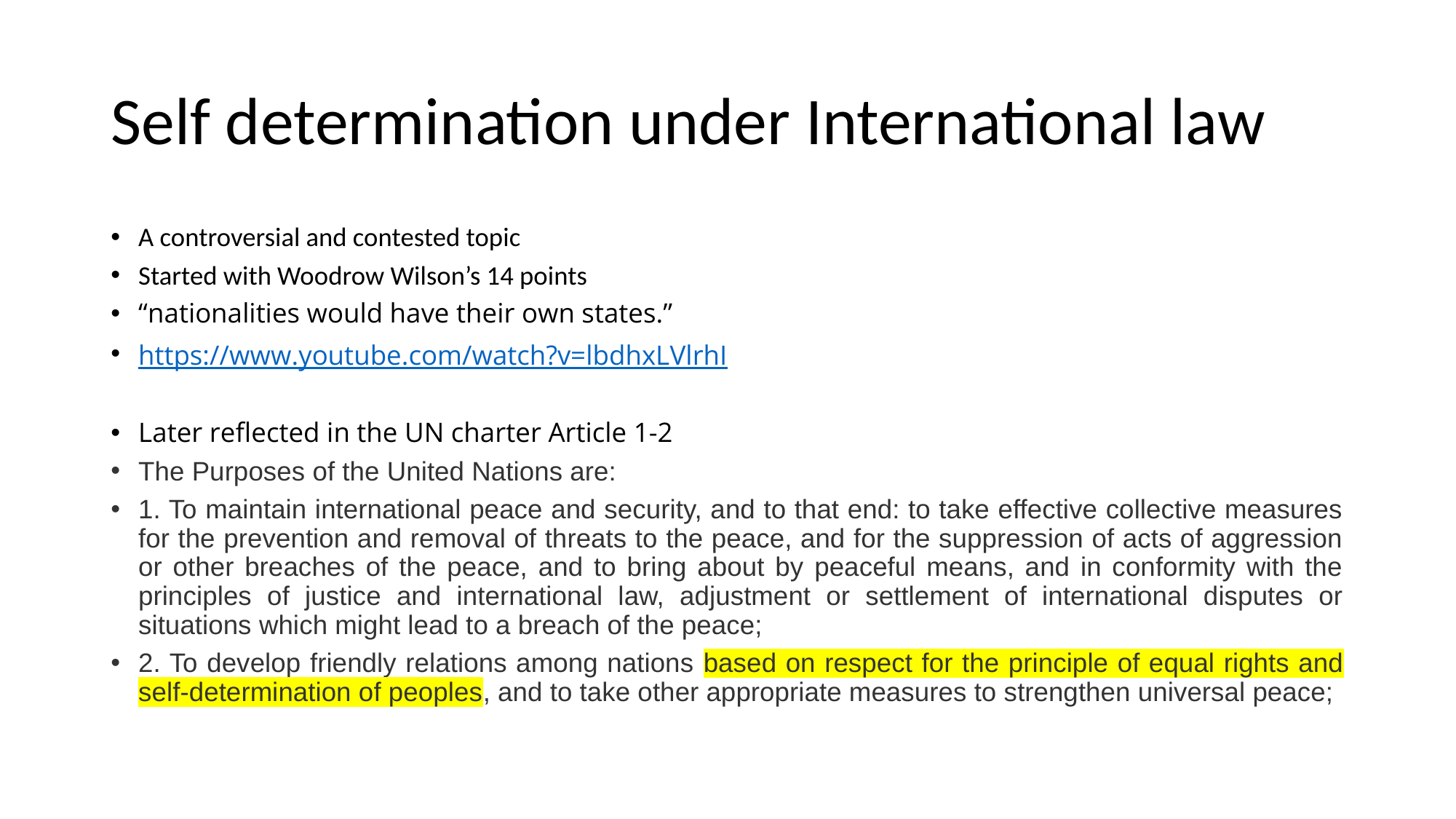

# Self determination under International law
A controversial and contested topic
Started with Woodrow Wilson’s 14 points
“nationalities would have their own states.”
https://www.youtube.com/watch?v=lbdhxLVlrhI

Later reflected in the UN charter Article 1-2
The Purposes of the United Nations are:
1. To maintain international peace and security, and to that end: to take effective collective measures for the prevention and removal of threats to the peace, and for the suppression of acts of aggression or other breaches of the peace, and to bring about by peaceful means, and in conformity with the principles of justice and international law, adjustment or settlement of international disputes or situations which might lead to a breach of the peace;
2. To develop friendly relations among nations based on respect for the principle of equal rights and self-determination of peoples, and to take other appropriate measures to strengthen universal peace;